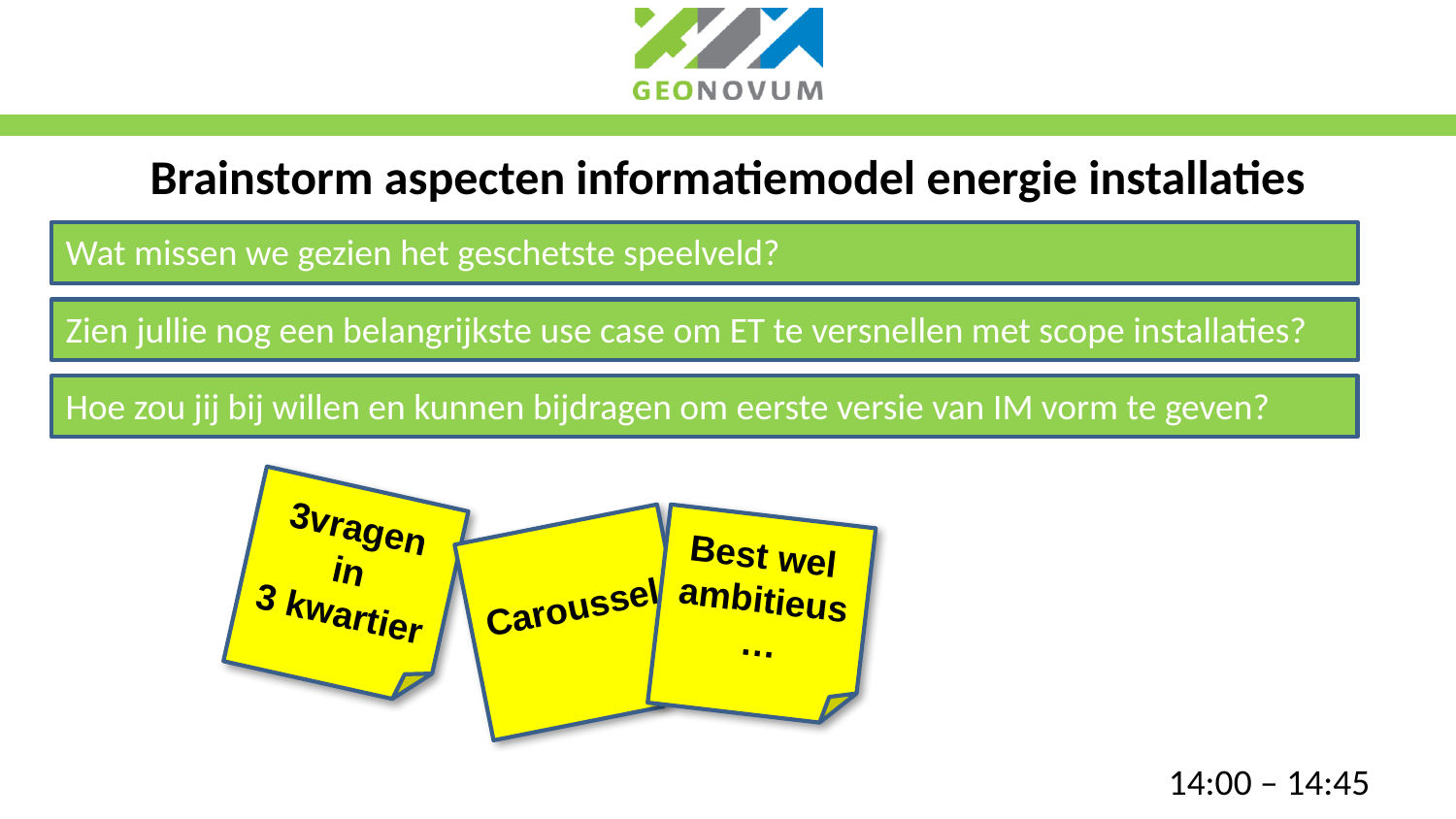

# Brainstorm aspecten informatiemodel energie installaties
Wat missen we gezien het geschetste speelveld?
Zien jullie nog een belangrijkste use case om ET te versnellen met scope installaties?
Hoe zou jij bij willen en kunnen bijdragen om eerste versie van IM vorm te geven?
3vragen
in
3 kwartier
Best wel  ambitieus…
Caroussel
14:00 – 14:45